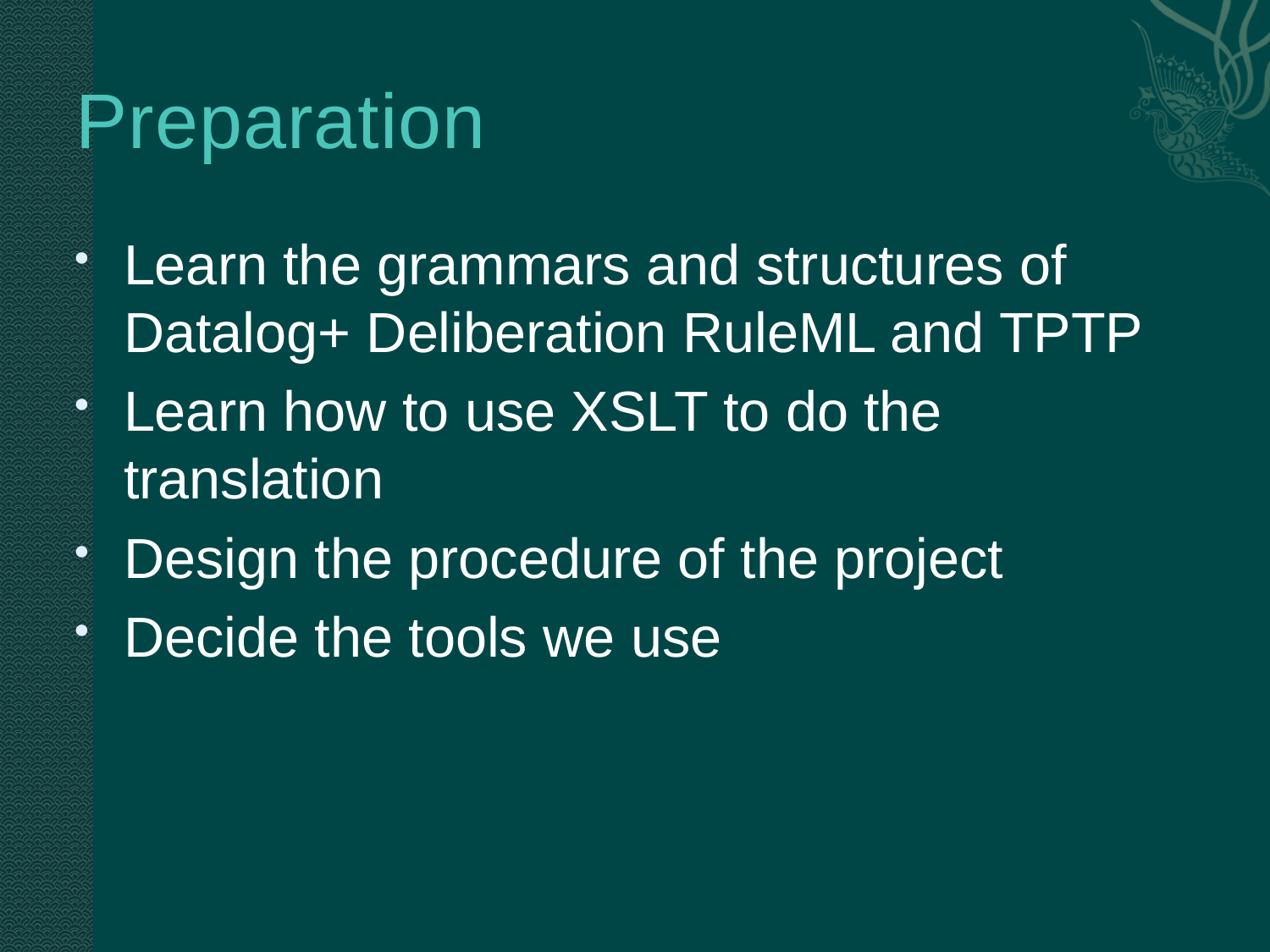

# Preparation
Learn the grammars and structures of Datalog+ Deliberation RuleML and TPTP
Learn how to use XSLT to do the translation
Design the procedure of the project
Decide the tools we use